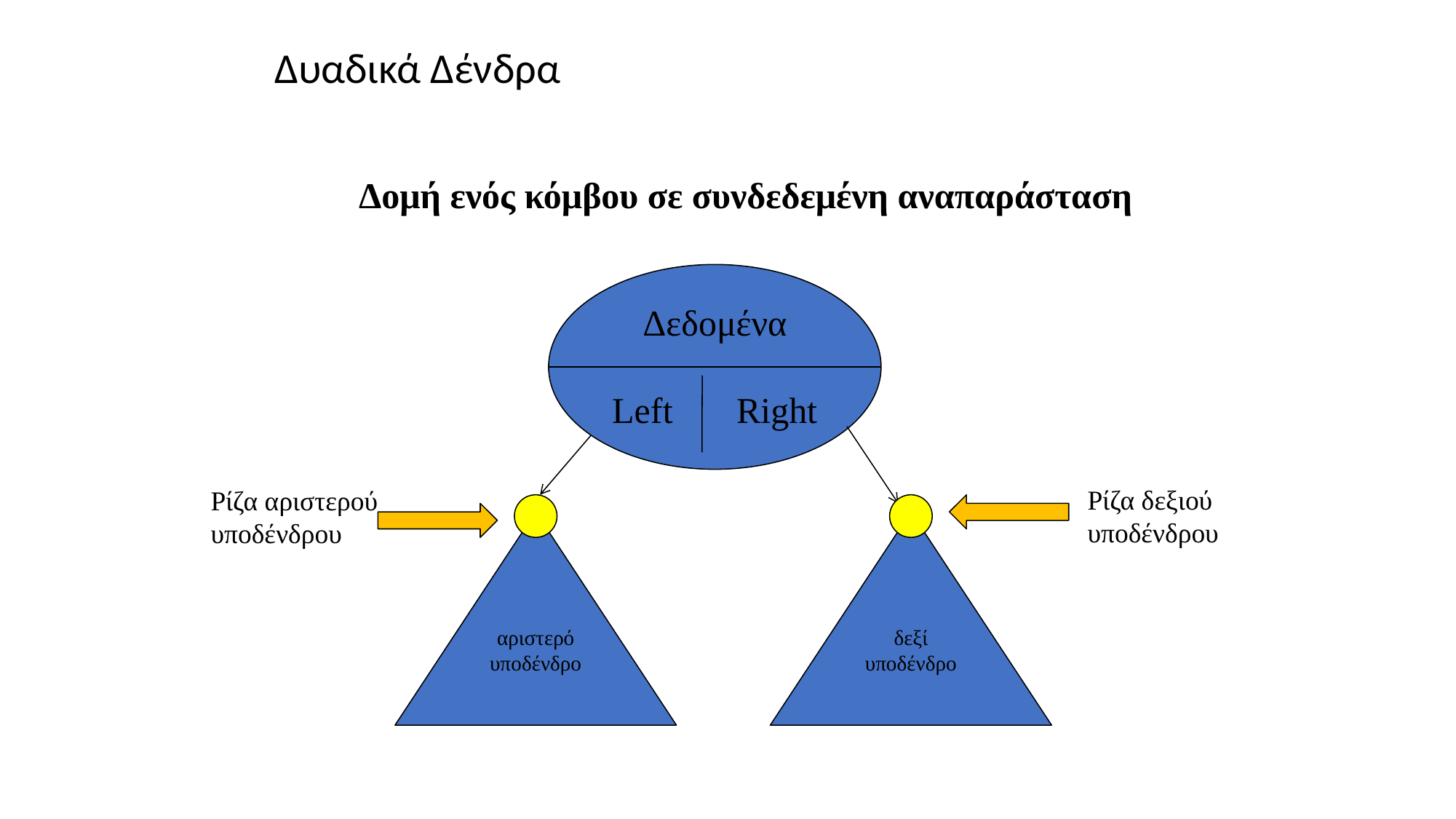

# Δυαδικά Δένδρα
Δομή ενός κόμβου σε συνδεδεμένη αναπαράσταση
Δεδομένα

Left       Right
Ρίζα δεξιού
υποδένδρου
Ρίζα αριστερού
υποδένδρου

αριστερό υποδένδρο
δεξί υποδένδρο